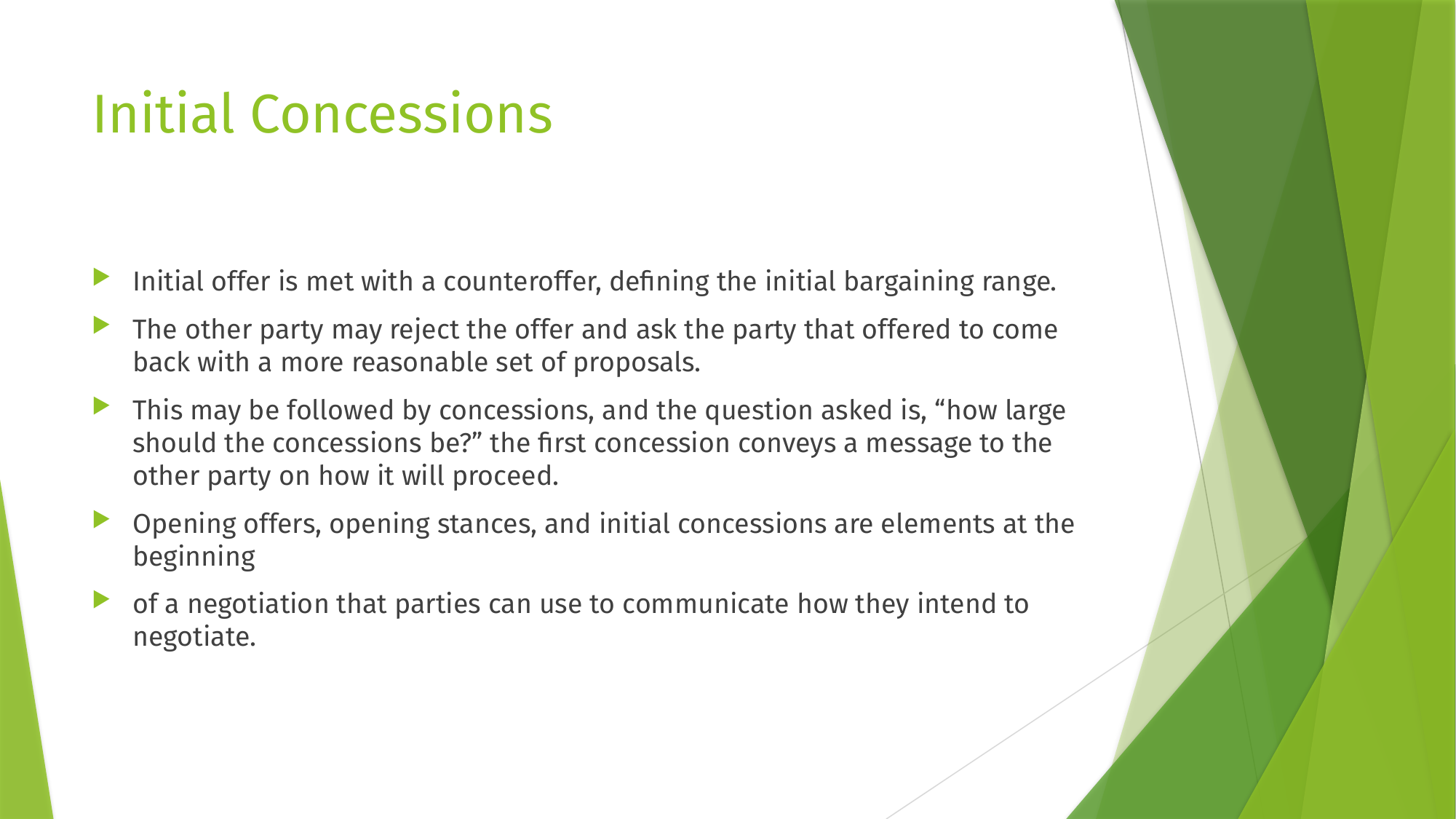

# Initial Concessions
Initial offer is met with a counteroffer, defining the initial bargaining range.
The other party may reject the offer and ask the party that offered to come back with a more reasonable set of proposals.
This may be followed by concessions, and the question asked is, “how large should the concessions be?” the first concession conveys a message to the other party on how it will proceed.
Opening offers, opening stances, and initial concessions are elements at the beginning
of a negotiation that parties can use to communicate how they intend to negotiate.